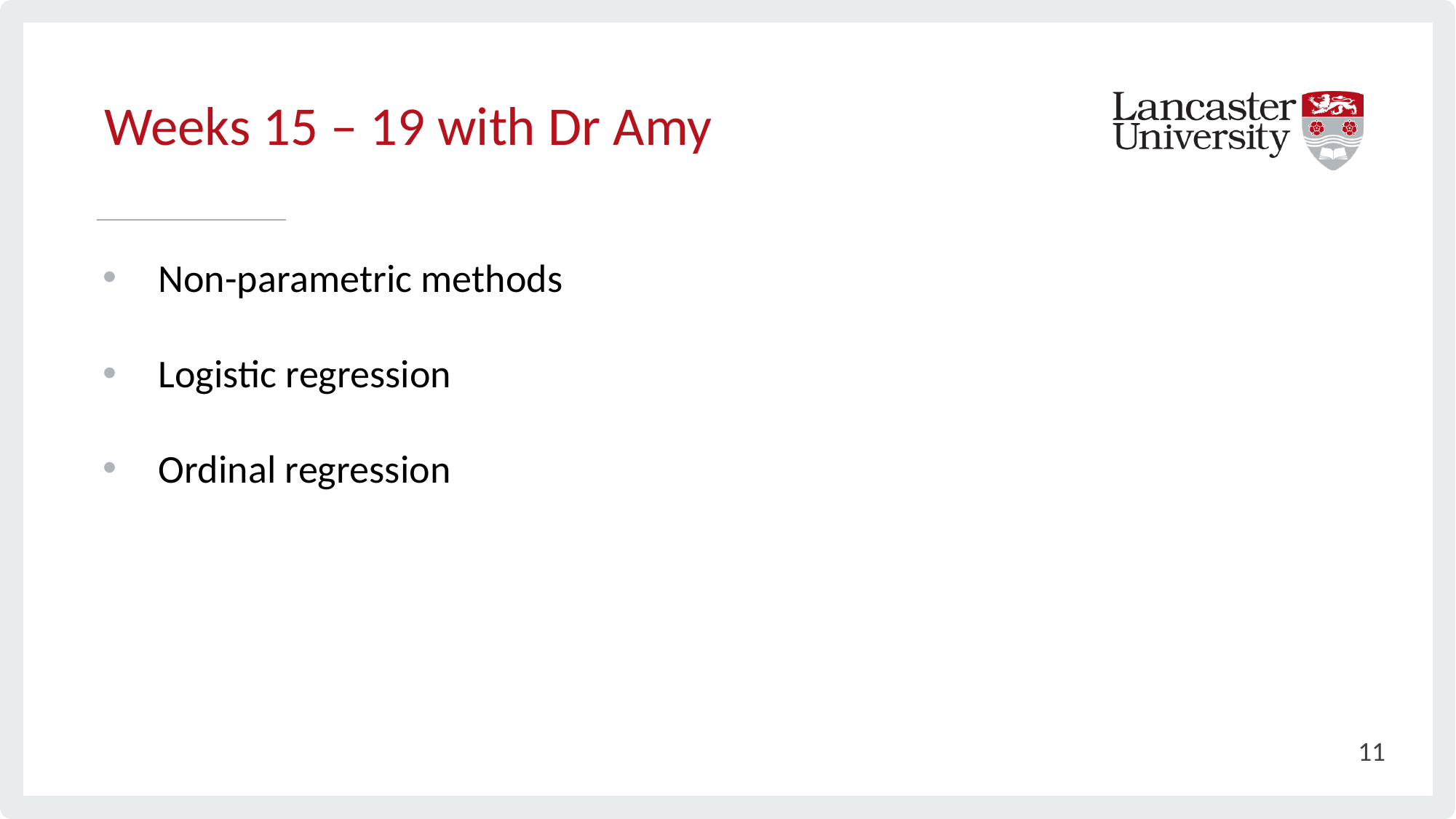

Weeks 15 – 19 with Dr Amy
# Non-parametric methods
Logistic regression
Ordinal regression

11